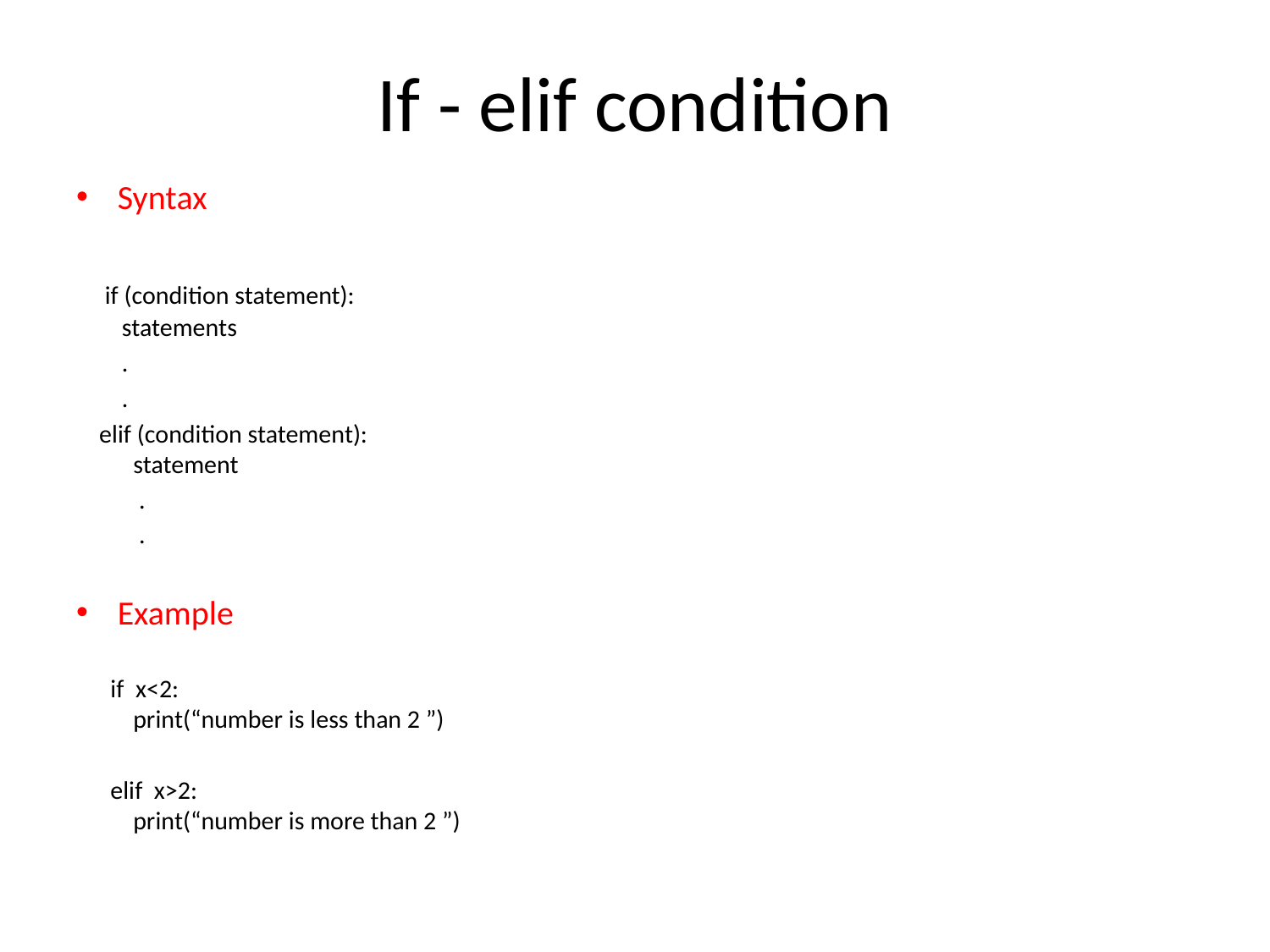

# If - elif condition
Syntax

    if (condition statement):
        statements
        .
        .
    elif (condition statement):
          statement
           .
           .

Example

      if  x<2:
          print(“number is less than 2 ”)

      elif  x>2:
          print(“number is more than 2 ”)